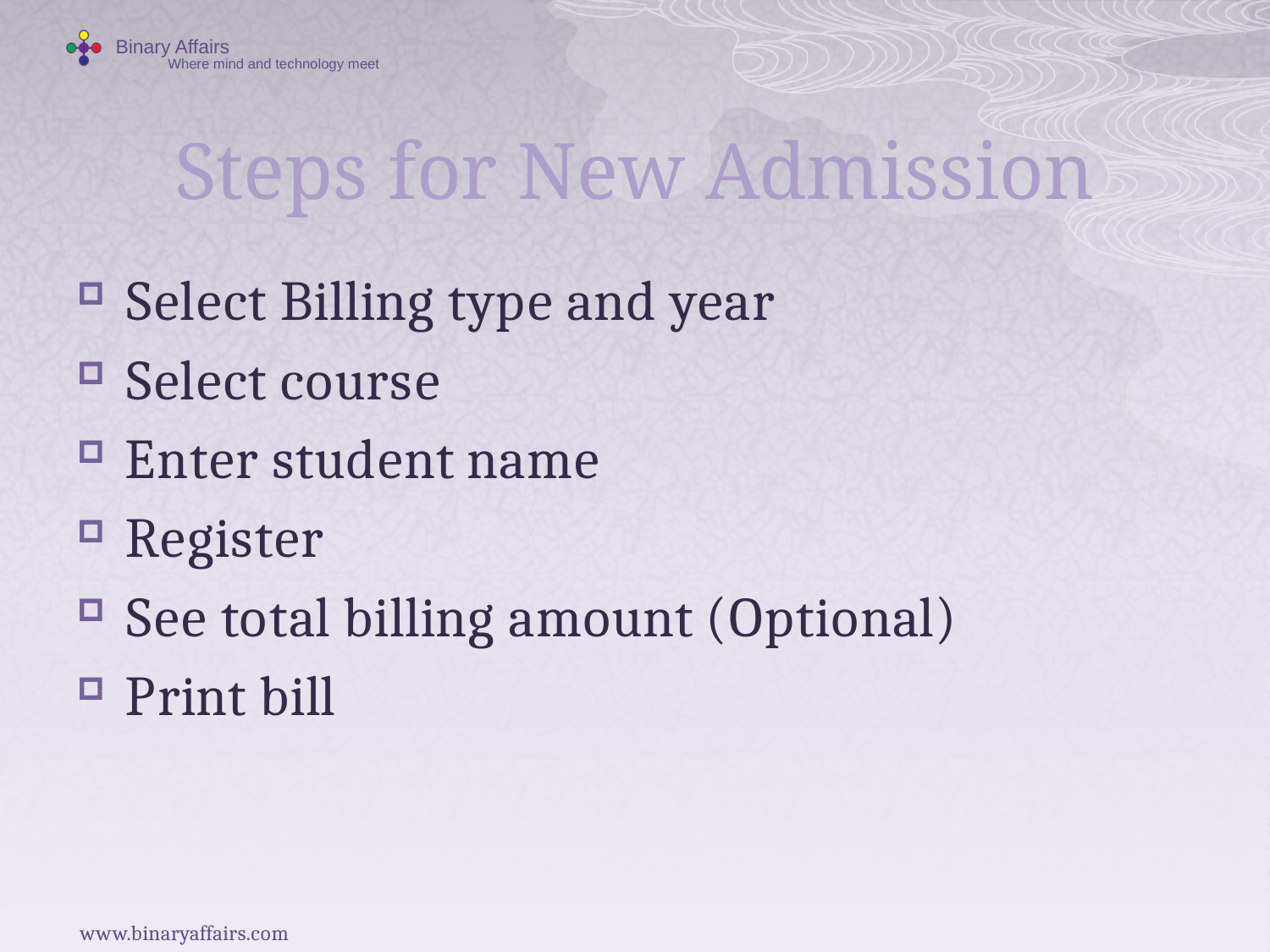

# Steps for New Admission
Select Billing type and year
Select course
Enter student name
Register
See total billing amount (Optional)
Print bill